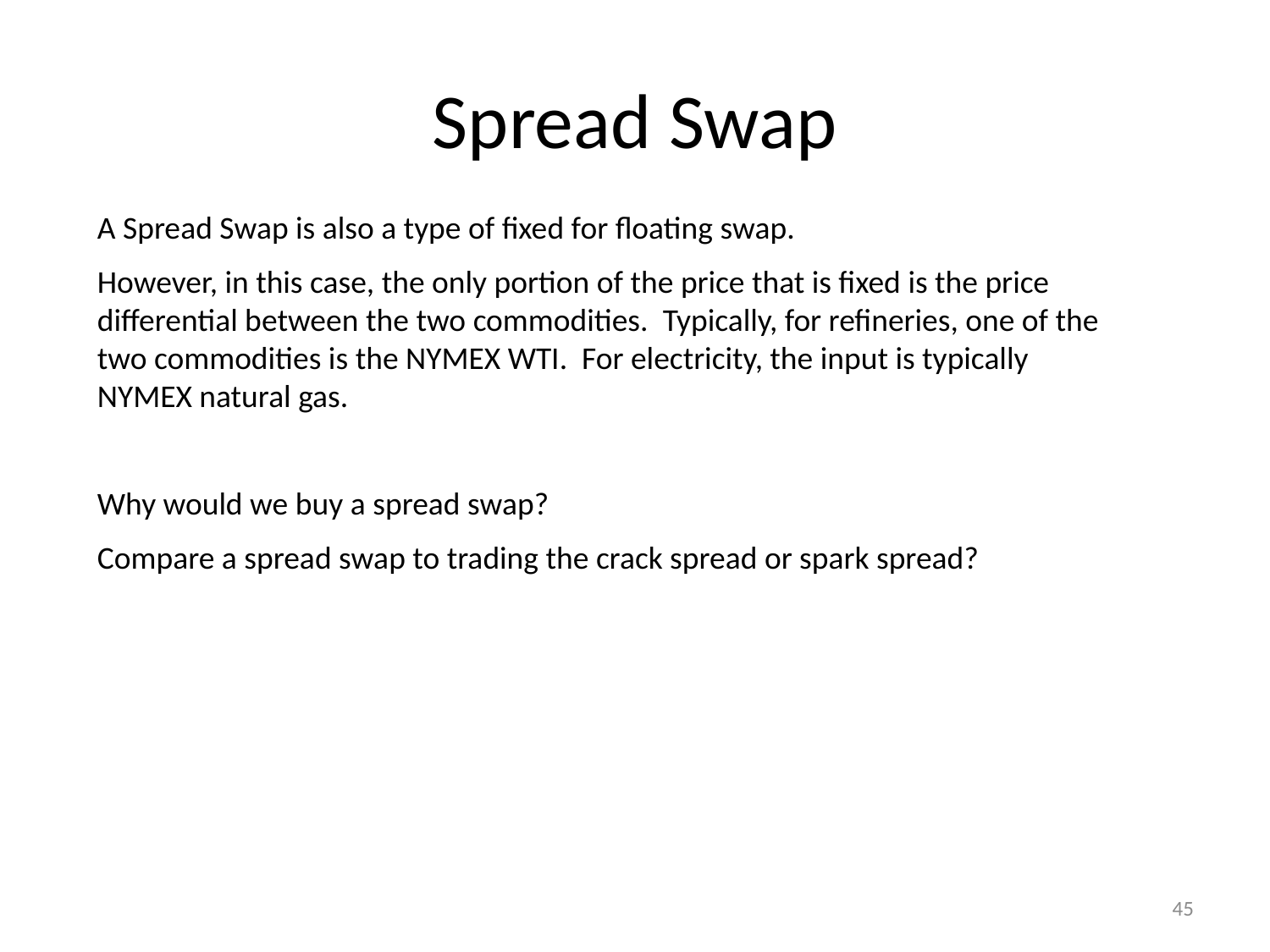

# Spread Swap
A Spread Swap is also a type of fixed for floating swap.
However, in this case, the only portion of the price that is fixed is the price differential between the two commodities.  Typically, for refineries, one of the two commodities is the NYMEX WTI.  For electricity, the input is typically NYMEX natural gas.

Why would we buy a spread swap?
Compare a spread swap to trading the crack spread or spark spread?
45